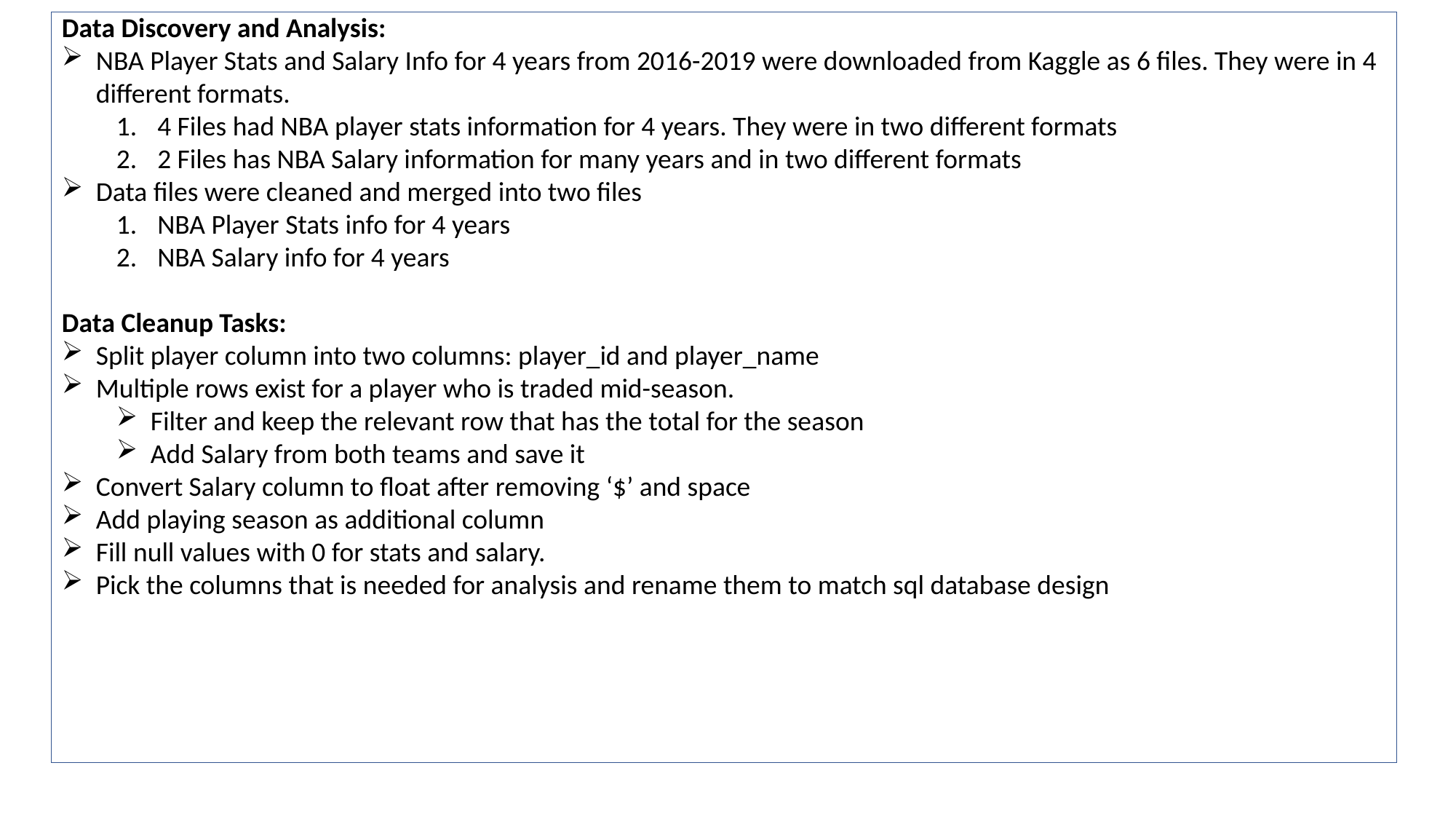

Data Discovery and Analysis:
NBA Player Stats and Salary Info for 4 years from 2016-2019 were downloaded from Kaggle as 6 files. They were in 4 different formats.
4 Files had NBA player stats information for 4 years. They were in two different formats
2 Files has NBA Salary information for many years and in two different formats
Data files were cleaned and merged into two files
NBA Player Stats info for 4 years
NBA Salary info for 4 years

Data Cleanup Tasks:
Split player column into two columns: player_id and player_name
Multiple rows exist for a player who is traded mid-season.
Filter and keep the relevant row that has the total for the season
Add Salary from both teams and save it
Convert Salary column to float after removing ‘$’ and space
Add playing season as additional column
Fill null values with 0 for stats and salary.
Pick the columns that is needed for analysis and rename them to match sql database design